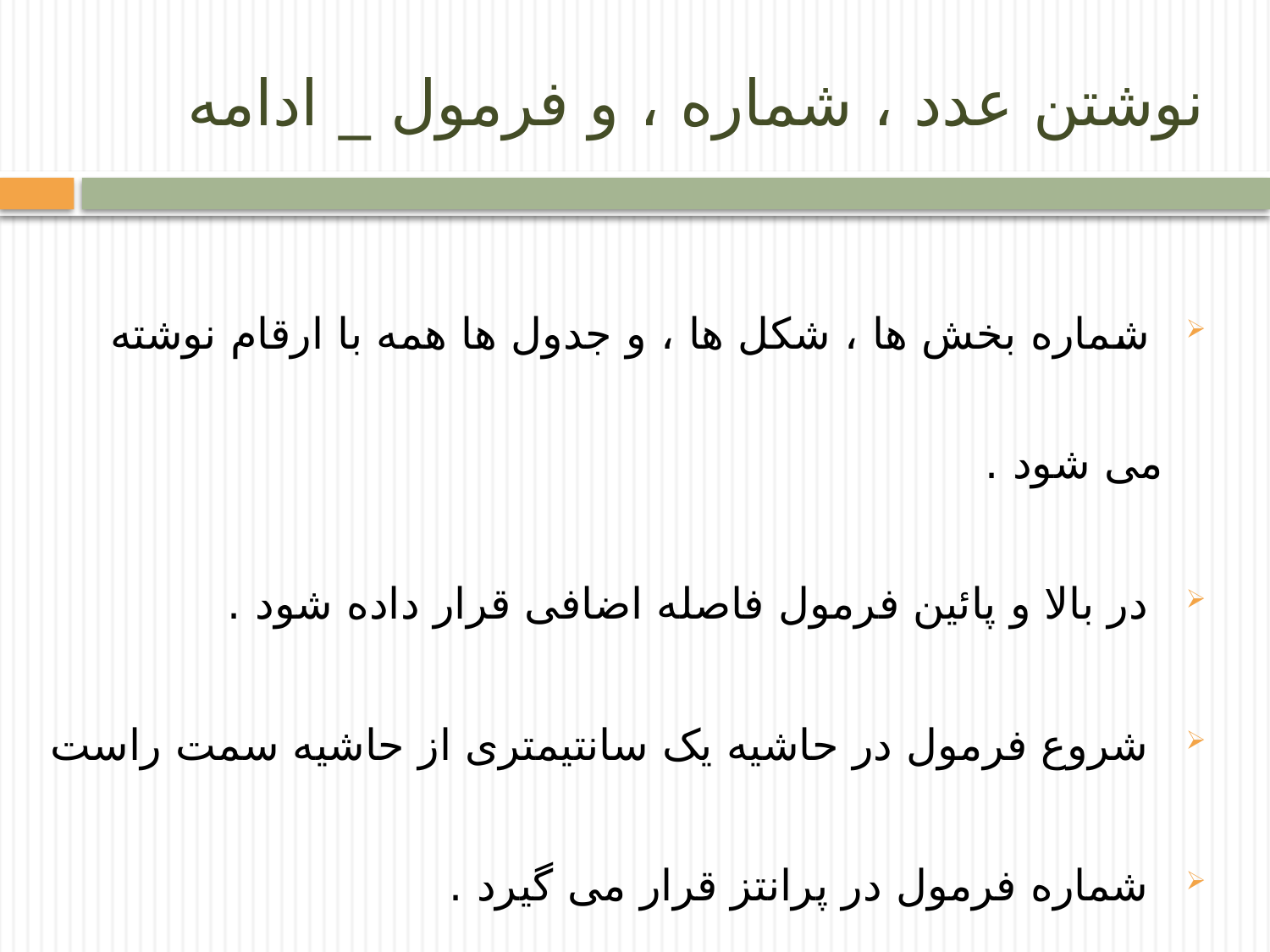

# نوشتن عدد ، شماره ، و فرمول _ ادامه
 شماره بخش ها ، شکل ها ، و جدول ها همه با ارقام نوشته می شود .
 در بالا و پائین فرمول فاصله اضافی قرار داده شود .
 شروع فرمول در حاشیه یک سانتیمتری از حاشیه سمت راست
 شماره فرمول در پرانتز قرار می گیرد .